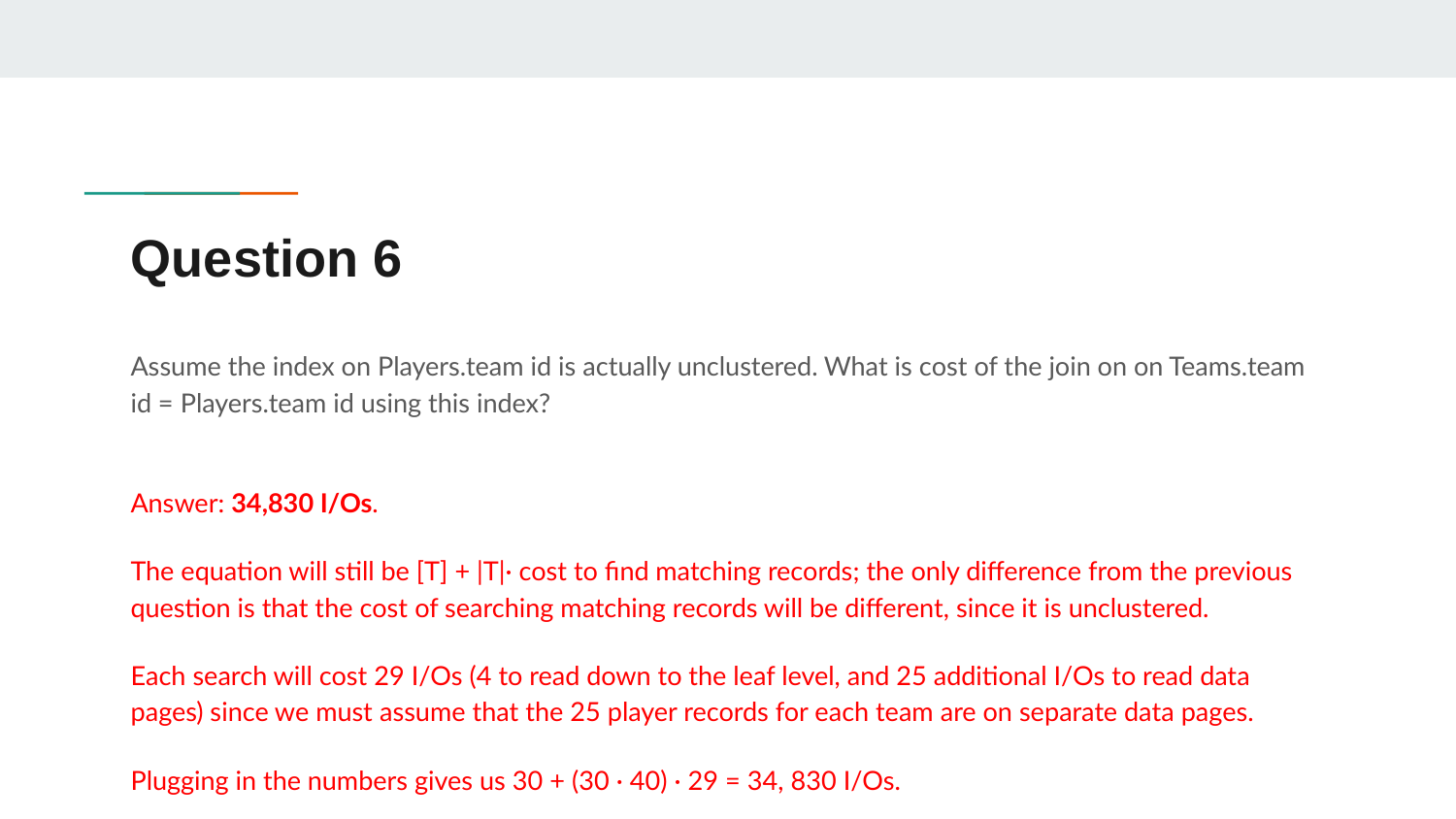

# Question 6
Assume the index on Players.team id is actually unclustered. What is cost of the join on on Teams.team id = Players.team id using this index?
Answer: 34,830 I/Os.
The equation will still be [T] + |T|· cost to find matching records; the only difference from the previous question is that the cost of searching matching records will be different, since it is unclustered.
Each search will cost 29 I/Os (4 to read down to the leaf level, and 25 additional I/Os to read data pages) since we must assume that the 25 player records for each team are on separate data pages.
Plugging in the numbers gives us 30 + (30 · 40) · 29 = 34, 830 I/Os.